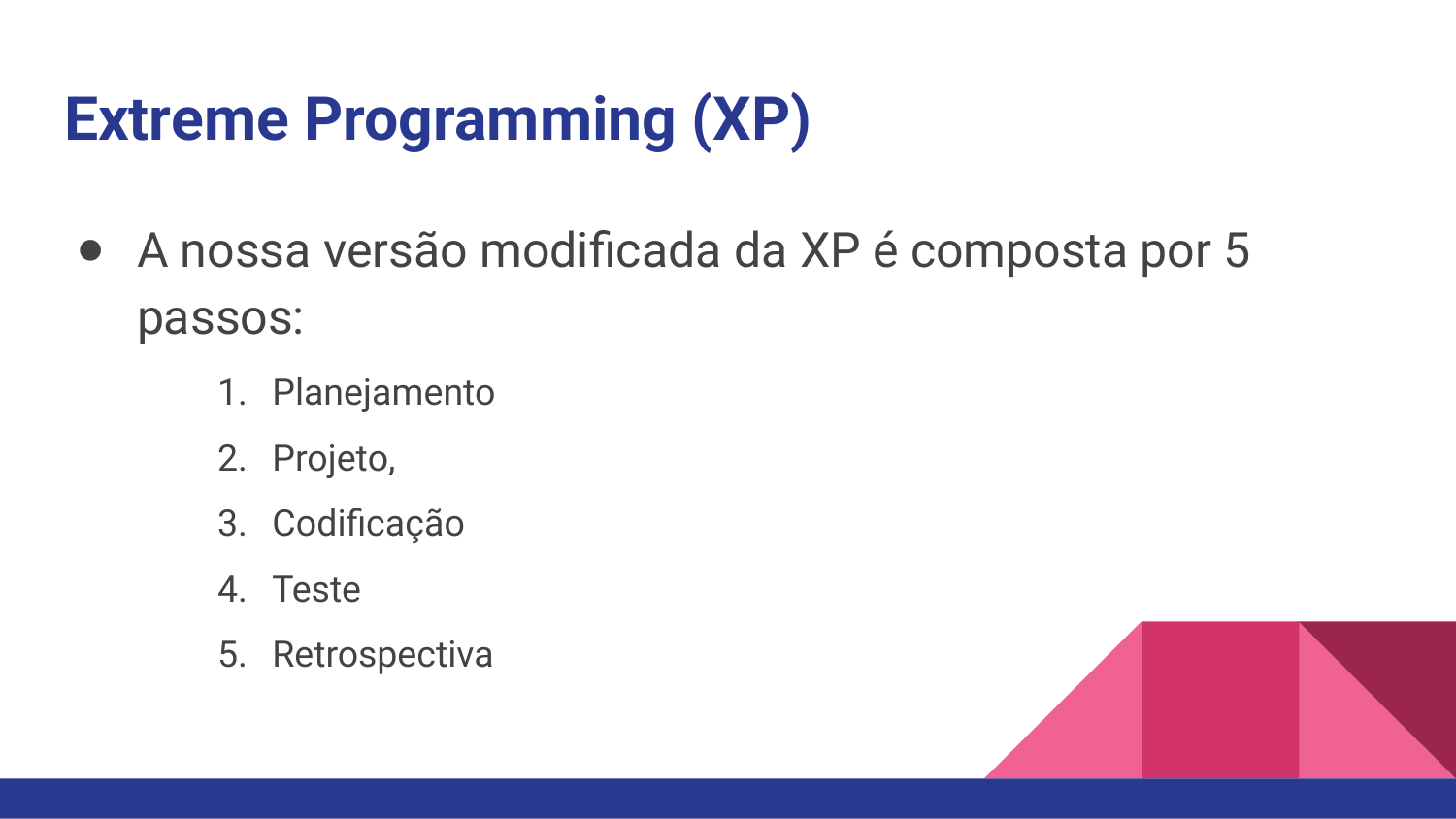

# Extreme Programming (XP)

A nossa versão modificada da XP é composta por 5 passos:

Planejamento
Projeto,
Codificação
Teste
Retrospectiva